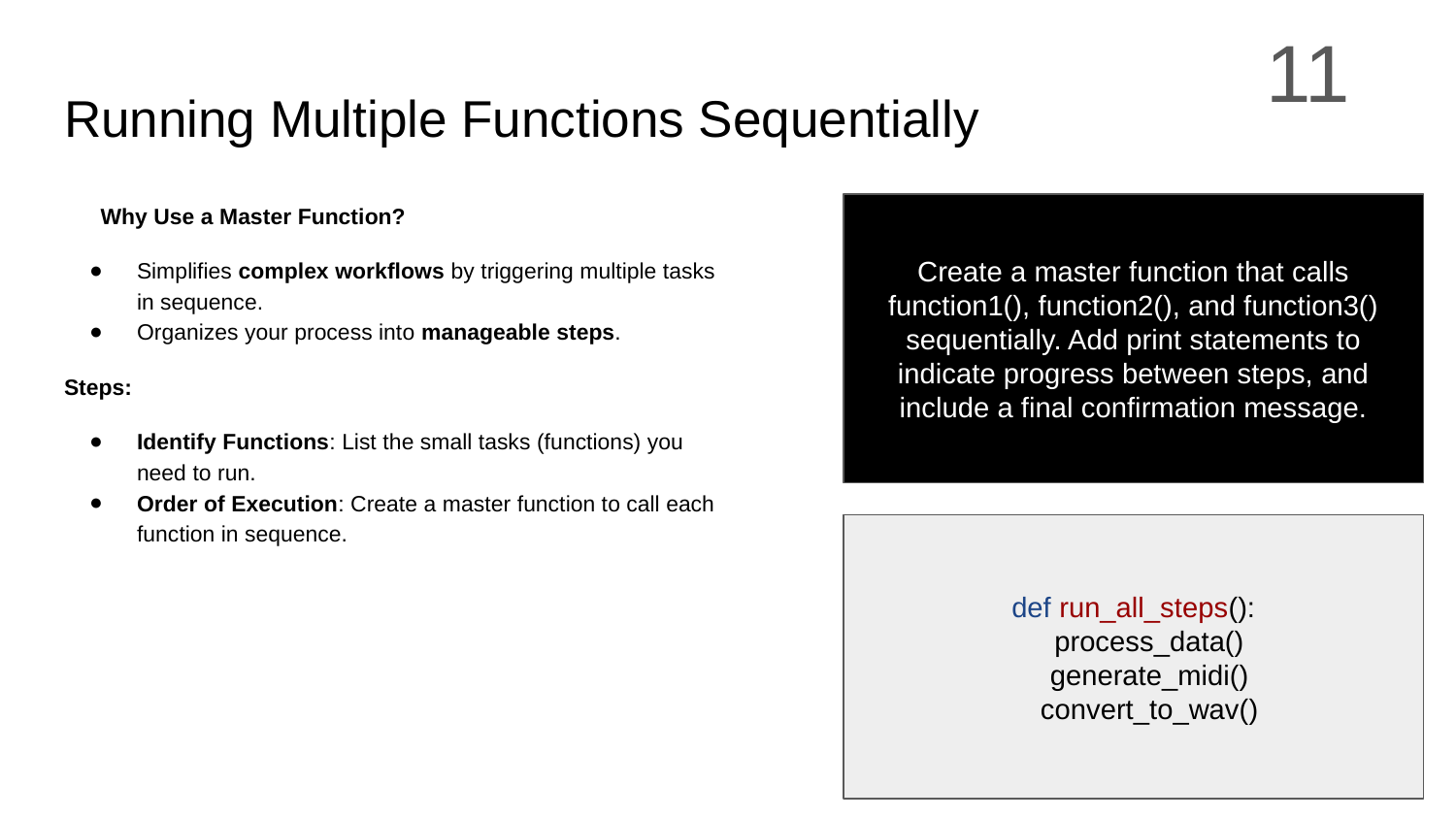

11
# Running Multiple Functions Sequentially
Why Use a Master Function?
Simplifies complex workflows by triggering multiple tasks in sequence.
Organizes your process into manageable steps.
Steps:
Identify Functions: List the small tasks (functions) you need to run.
Order of Execution: Create a master function to call each function in sequence.
Create a master function that calls function1(), function2(), and function3() sequentially. Add print statements to indicate progress between steps, and include a final confirmation message.
def run_all_steps():
    process_data()
    generate_midi()
    convert_to_wav()